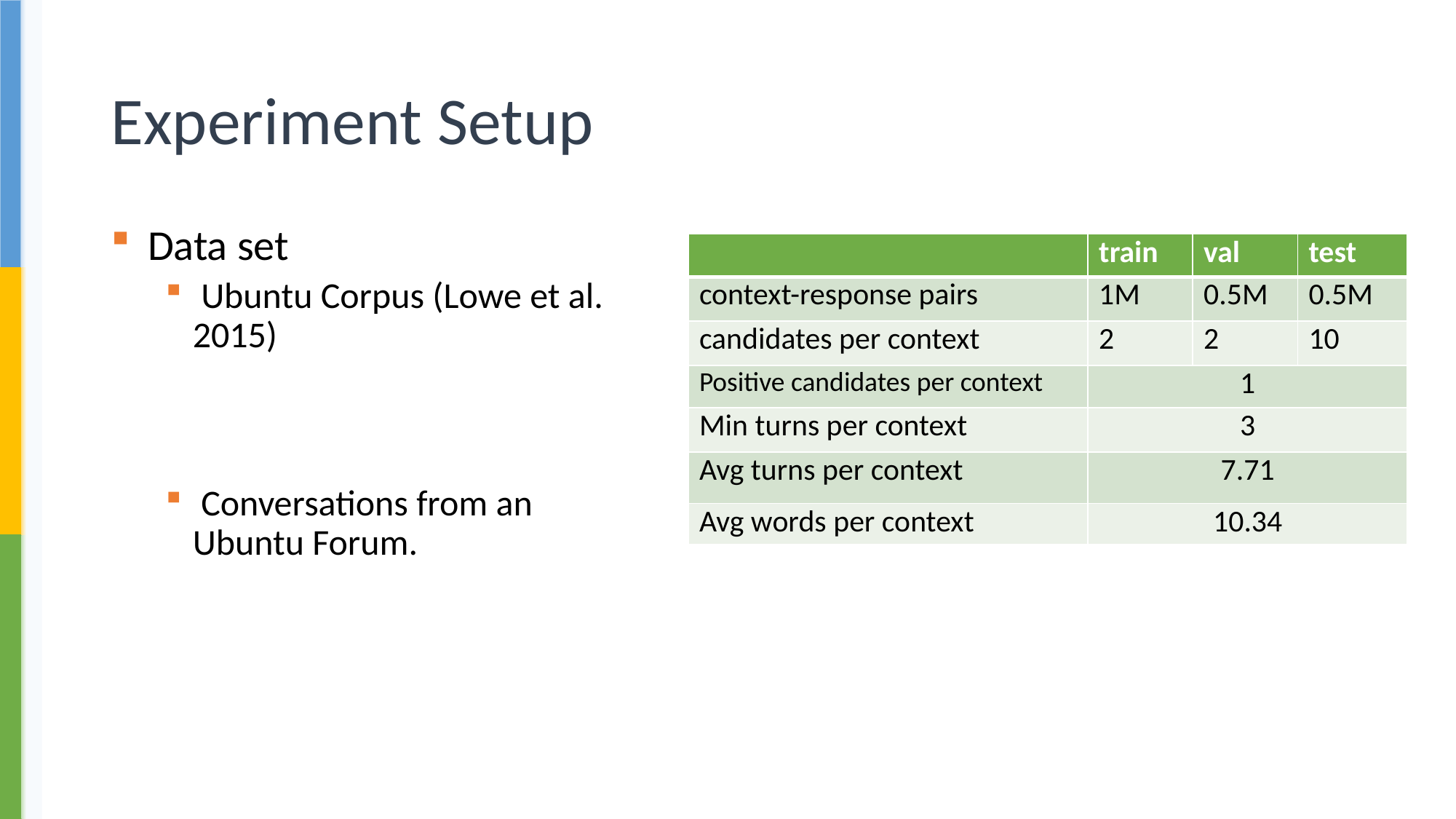

# Experiment Setup

 Data set
 Ubuntu Corpus (Lowe et al. 2015)

 Conversations from an Ubuntu Forum.
|  | train | val | test |
| --- | --- | --- | --- |
| context-response pairs | 1M | 0.5M | 0.5M |
| candidates per context | 2 | 2 | 10 |
| Positive candidates per context | 1 |  |  |
| Min turns per context | 3 |  |  |
| Avg turns per context | 7.71 |  |  |
| Avg words per context | 10.34 |  |  |